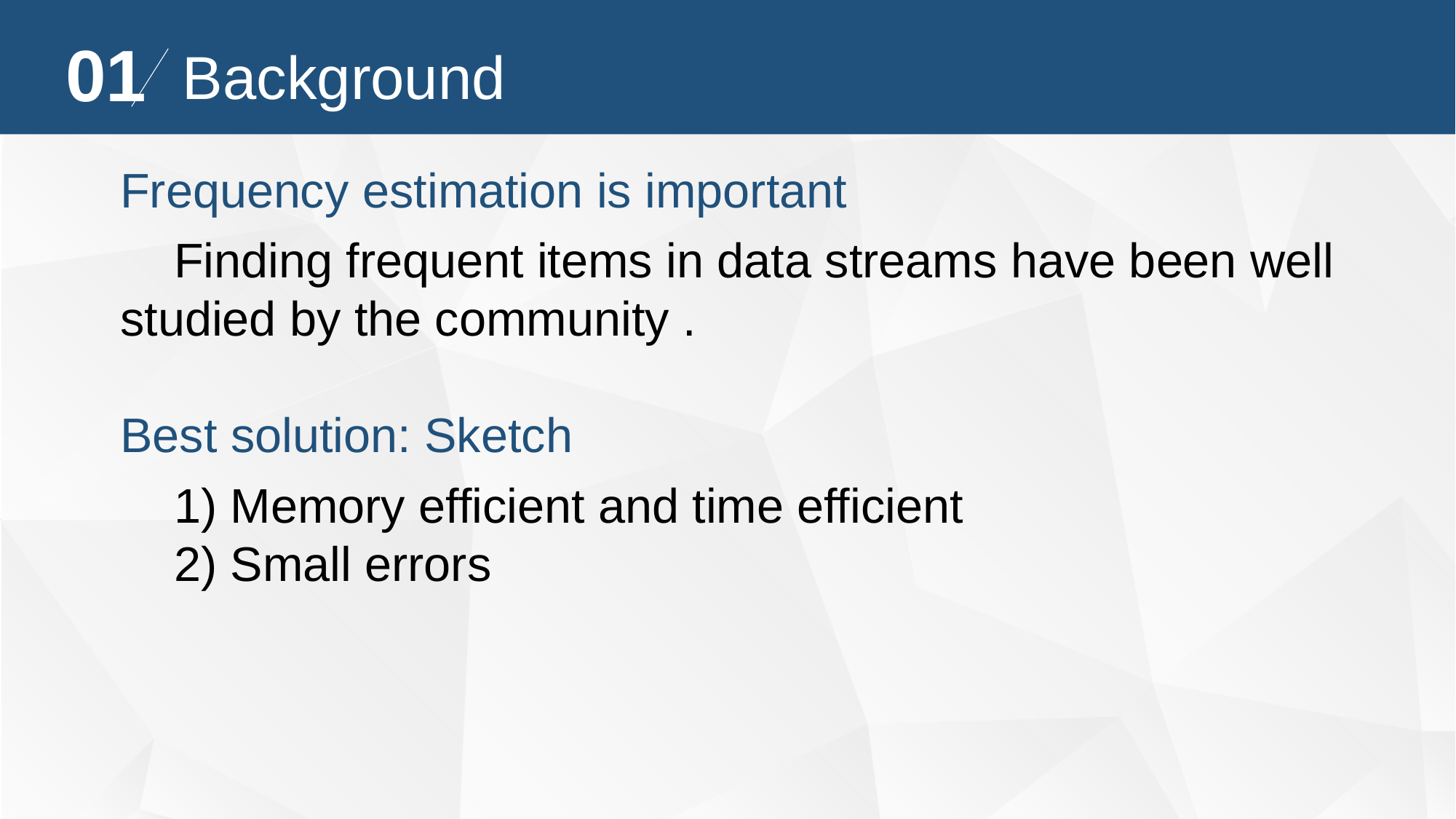

01
Background
Frequency estimation is important
    Finding frequent items in data streams have been well studied by the community .

Best solution: Sketch
    1) Memory efficient and time efficient
    2) Small errors